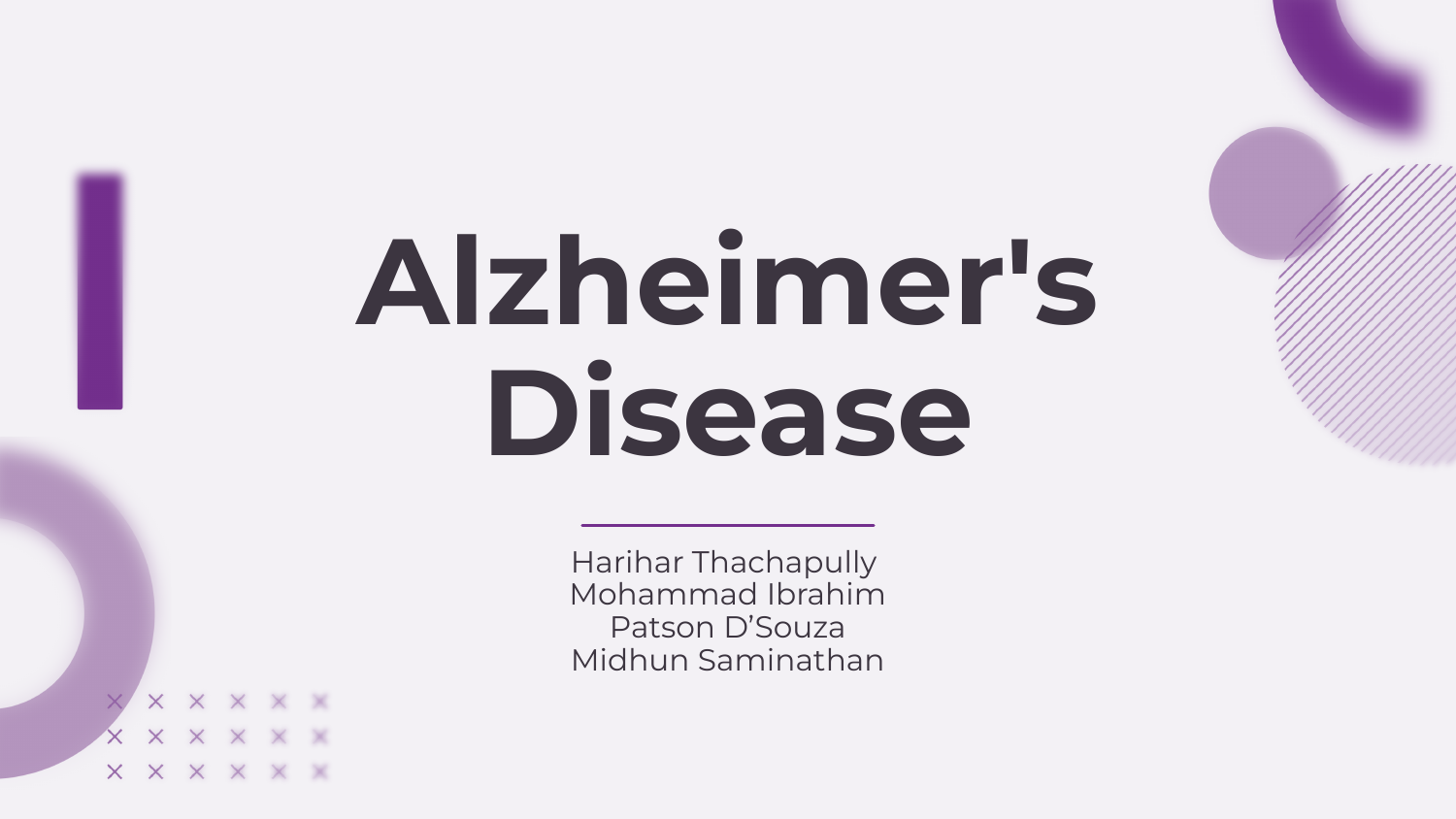

# Alzheimer's Disease
Harihar Thachapully
Mohammad Ibrahim
Patson D’Souza
Midhun Saminathan